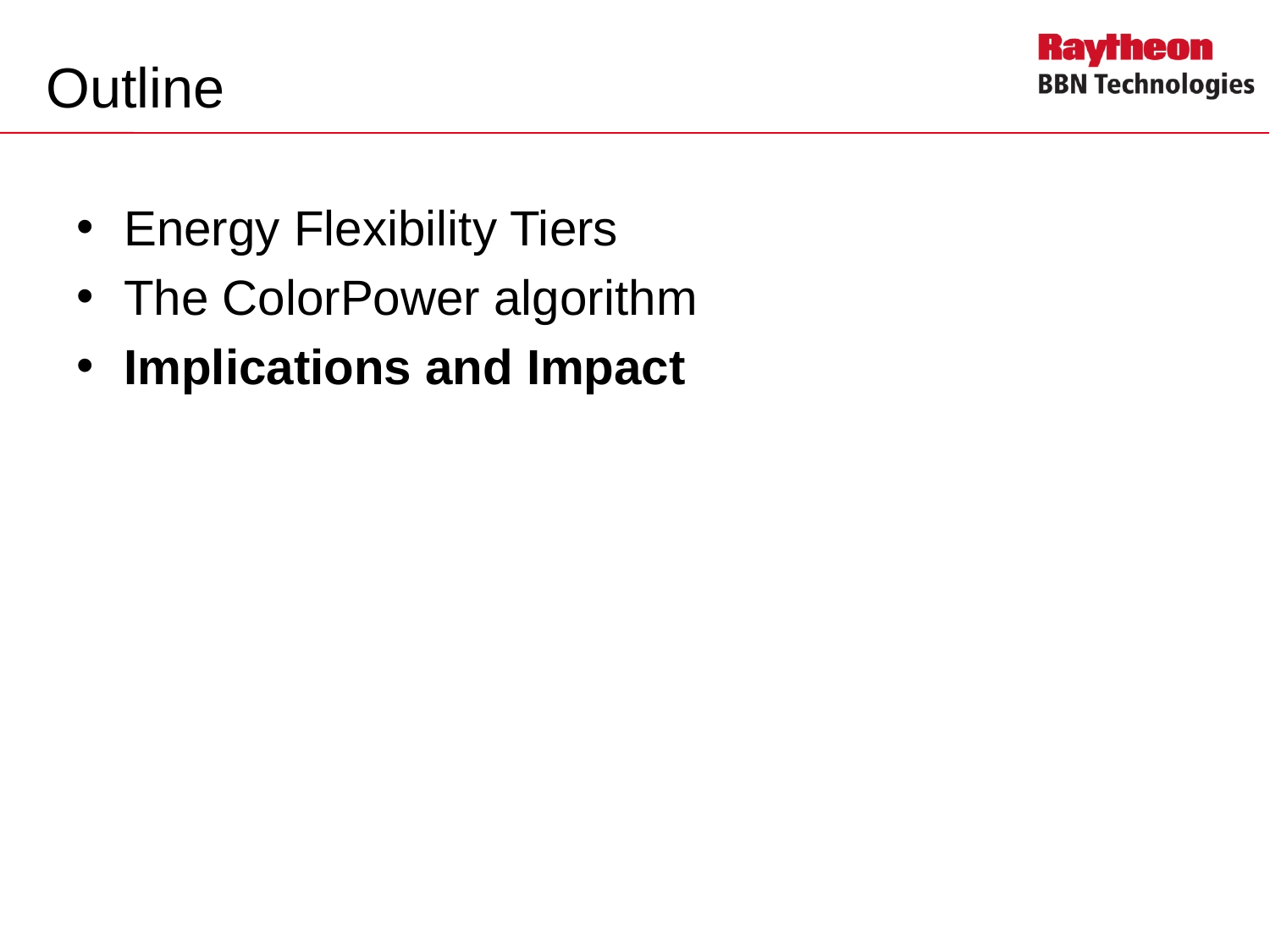

# Outline
Energy Flexibility Tiers
The ColorPower algorithm
Implications and Impact